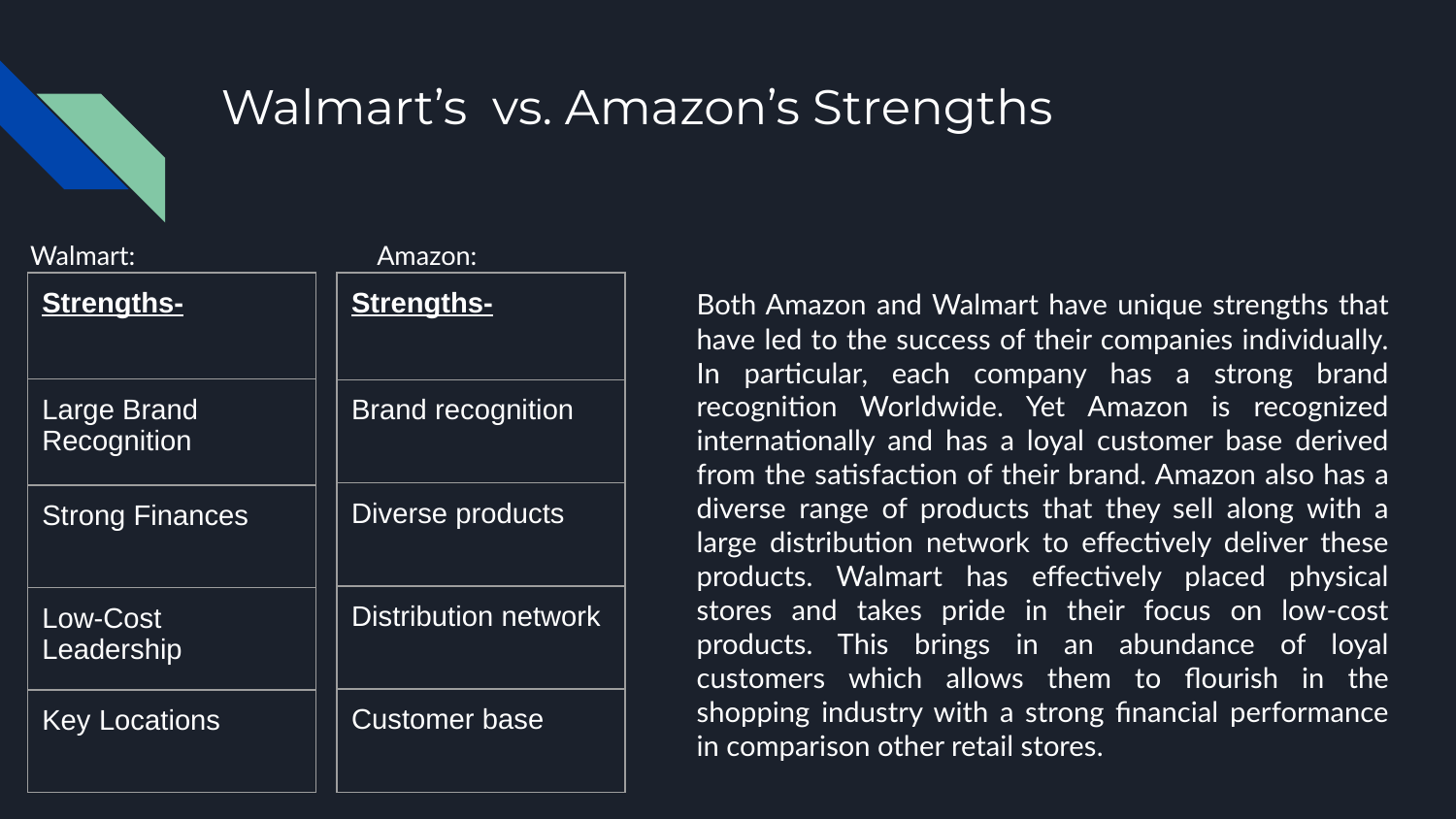

# Walmart’s  vs. Amazon’s Strengths
Walmart:
Amazon:
| Strengths- |
| --- |
| Large Brand Recognition |
| Strong Finances |
| Low-Cost Leadership |
| Key Locations |
| Strengths- |
| --- |
| Brand recognition |
| Diverse products |
| Distribution network |
| Customer base |
Both Amazon and Walmart have unique strengths that have led to the success of their companies individually. In particular, each company has a strong brand recognition Worldwide. Yet Amazon is recognized internationally and has a loyal customer base derived from the satisfaction of their brand. Amazon also has a diverse range of products that they sell along with a large distribution network to effectively deliver these products. Walmart has effectively placed physical stores and takes pride in their focus on low-cost products. This brings in an abundance of loyal customers which allows them to flourish in the shopping industry with a strong financial performance in comparison other retail stores.